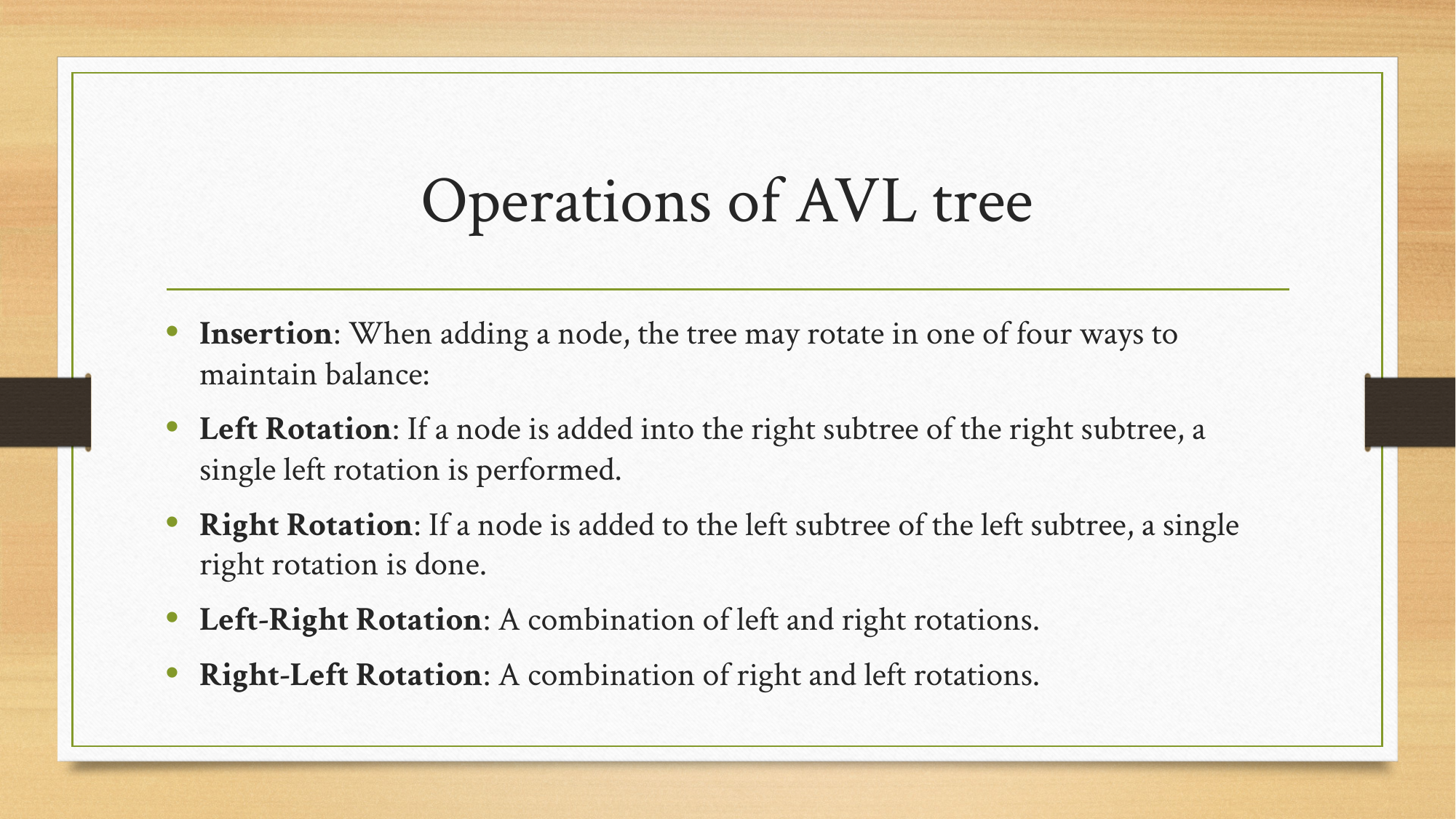

# Operations of AVL tree
Insertion: When adding a node, the tree may rotate in one of four ways to maintain balance:
Left Rotation: If a node is added into the right subtree of the right subtree, a single left rotation is performed.
Right Rotation: If a node is added to the left subtree of the left subtree, a single right rotation is done.
Left-Right Rotation: A combination of left and right rotations.
Right-Left Rotation: A combination of right and left rotations.